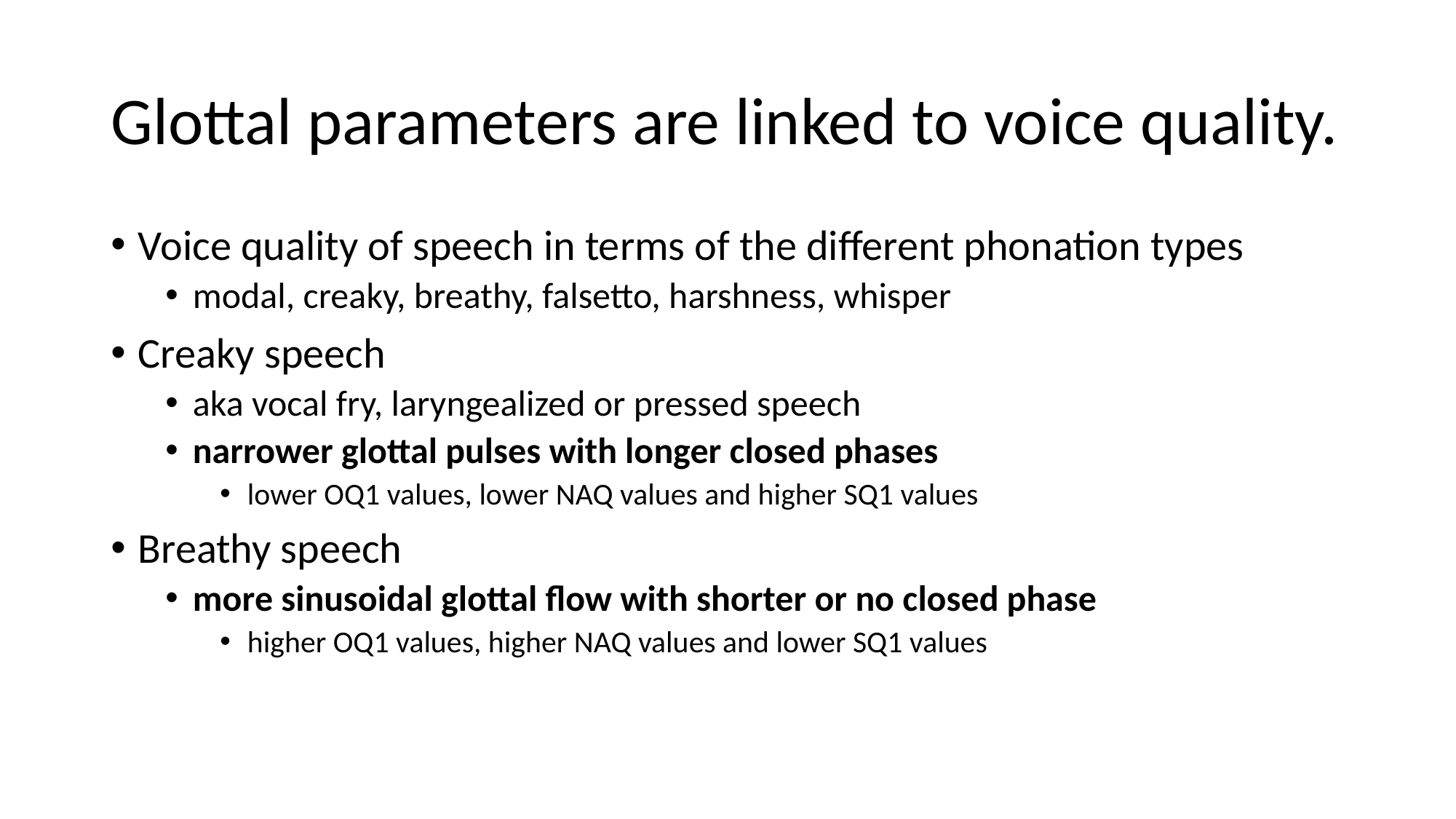

# Glottal parameters are linked to voice quality.
Voice quality of speech in terms of the different phonation types
modal, creaky, breathy, falsetto, harshness, whisper
Creaky speech
aka vocal fry, laryngealized or pressed speech
narrower glottal pulses with longer closed phases
lower OQ1 values, lower NAQ values and higher SQ1 values
Breathy speech
more sinusoidal glottal flow with shorter or no closed phase
higher OQ1 values, higher NAQ values and lower SQ1 values